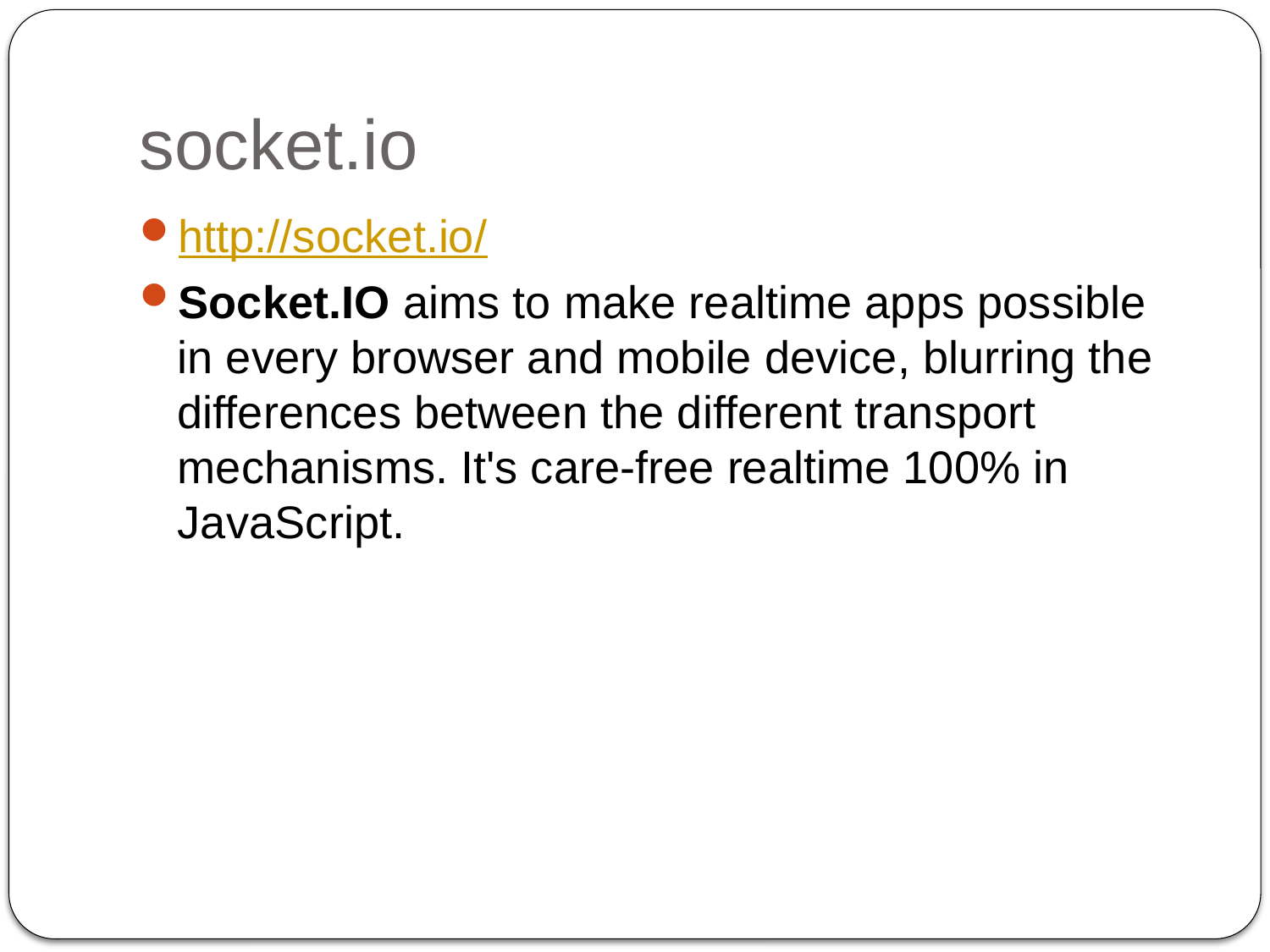

# socket.io
http://socket.io/
Socket.IO aims to make realtime apps possible in every browser and mobile device, blurring the differences between the different transport mechanisms. It's care-free realtime 100% in JavaScript.